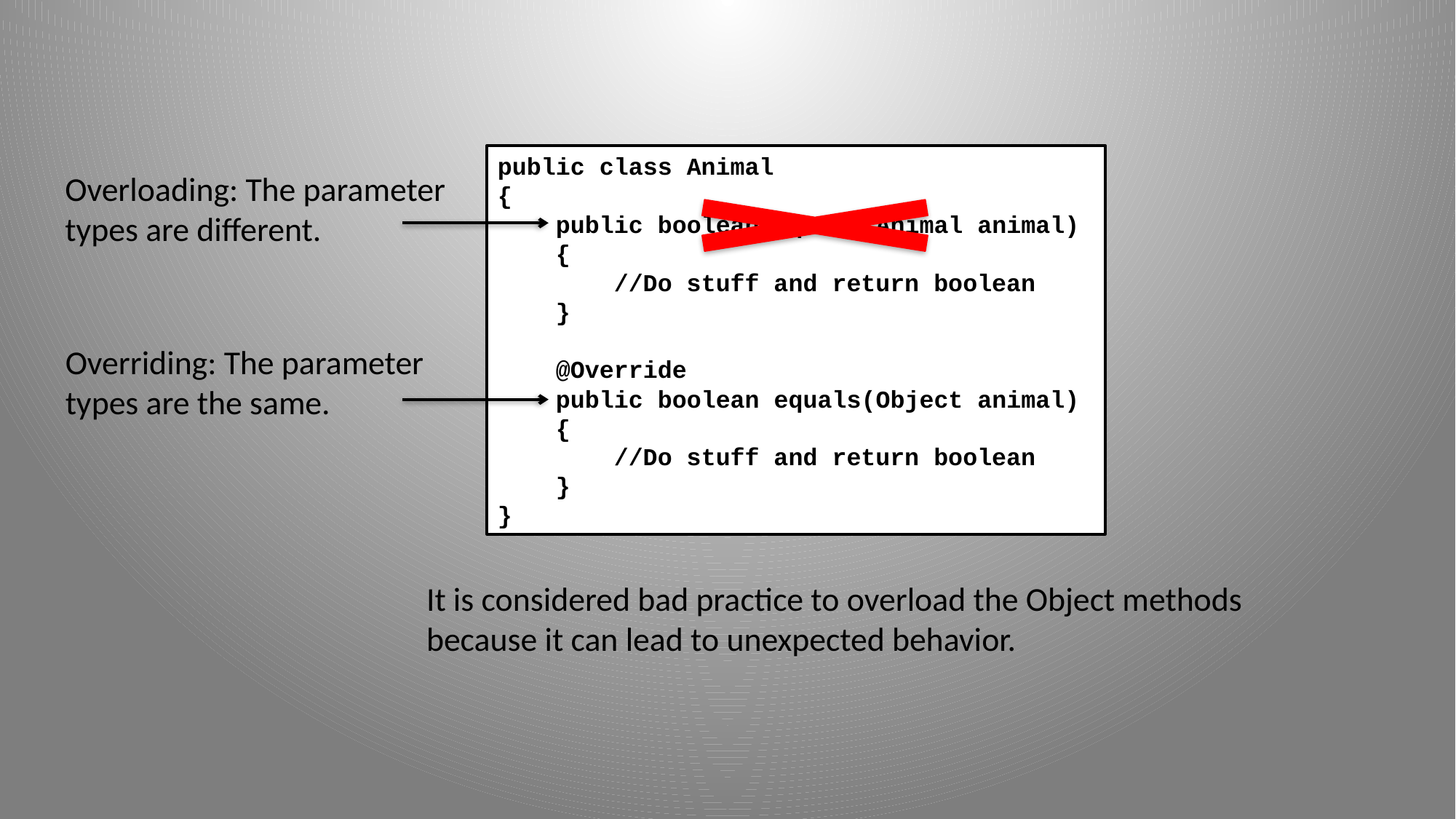

public class Animal
{
    public boolean equals(Animal animal)
    {
        //Do stuff and return boolean
    }

    @Override
    public boolean equals(Object animal)
    {
        //Do stuff and return boolean
    }
}
Overloading: The parameter
types are different.

Overriding: The parameter
types are the same.
It is considered bad practice to overload the Object methods
because it can lead to unexpected behavior.